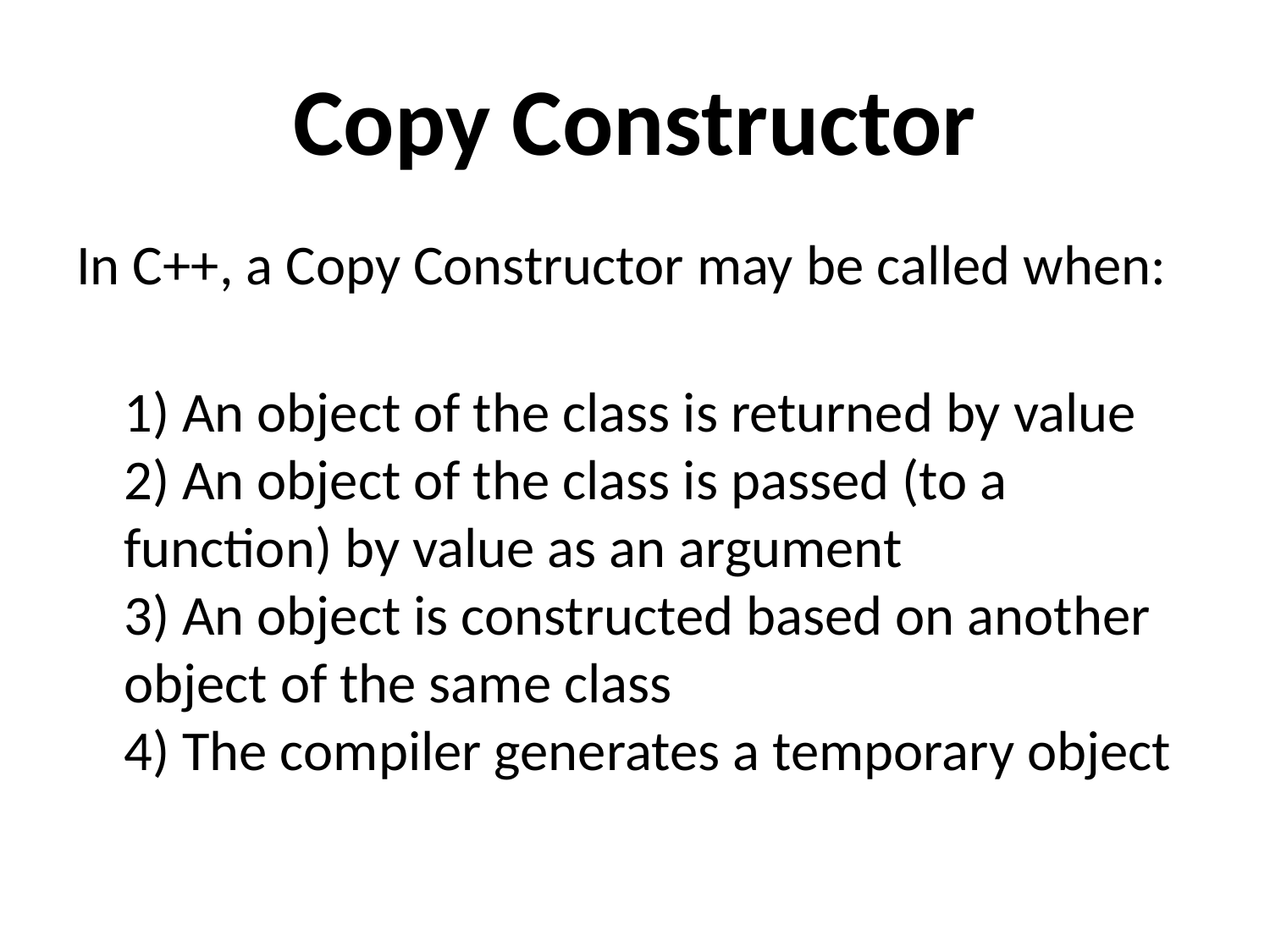

# Copy Constructor
In C++, a Copy Constructor may be called when:
	1) An object of the class is returned by value
2) An object of the class is passed (to a function) by value as an argument
3) An object is constructed based on another object of the same class
4) The compiler generates a temporary object